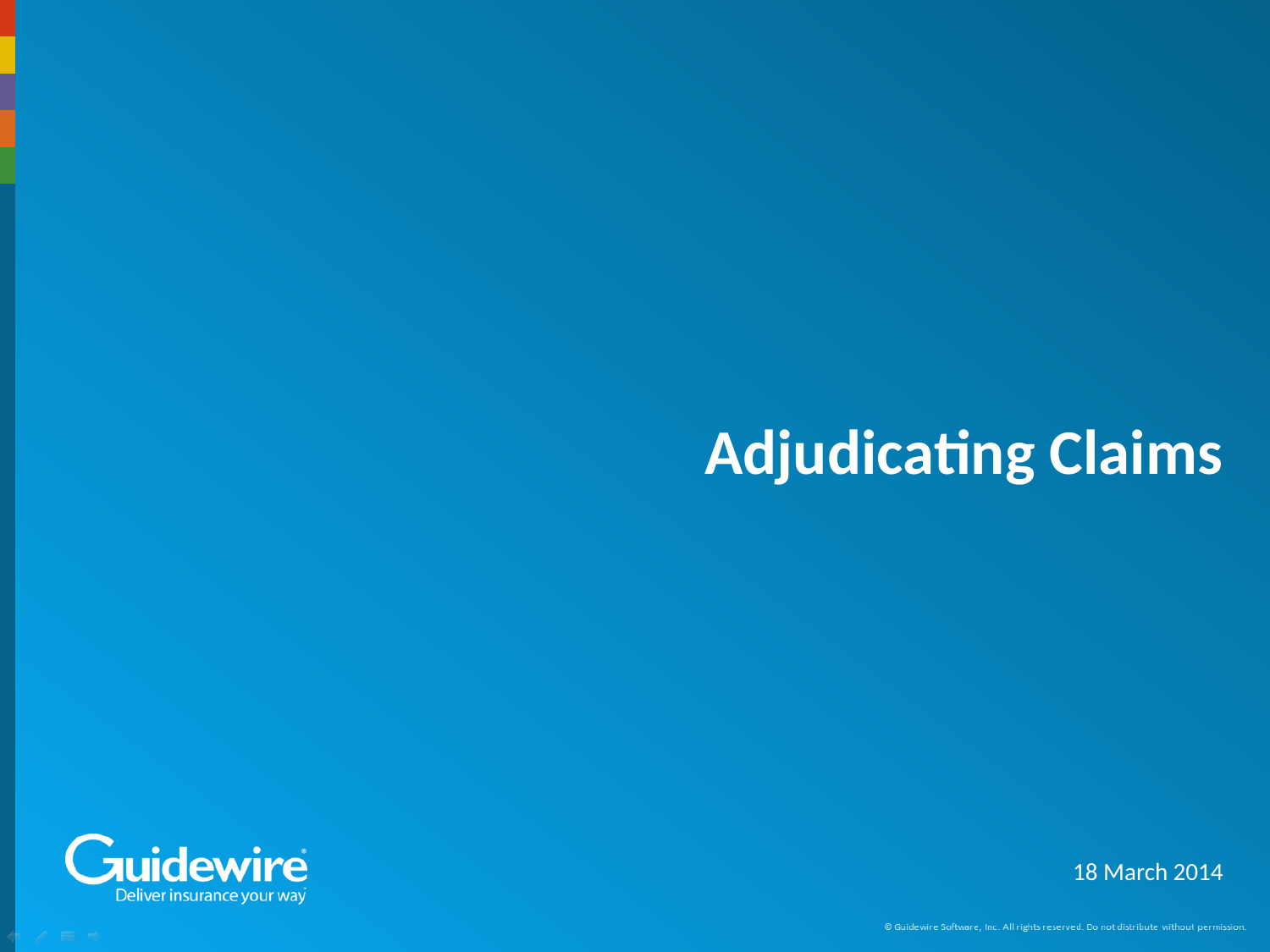

# Adjudicating Claims
18 March 2014
|EOS~001|